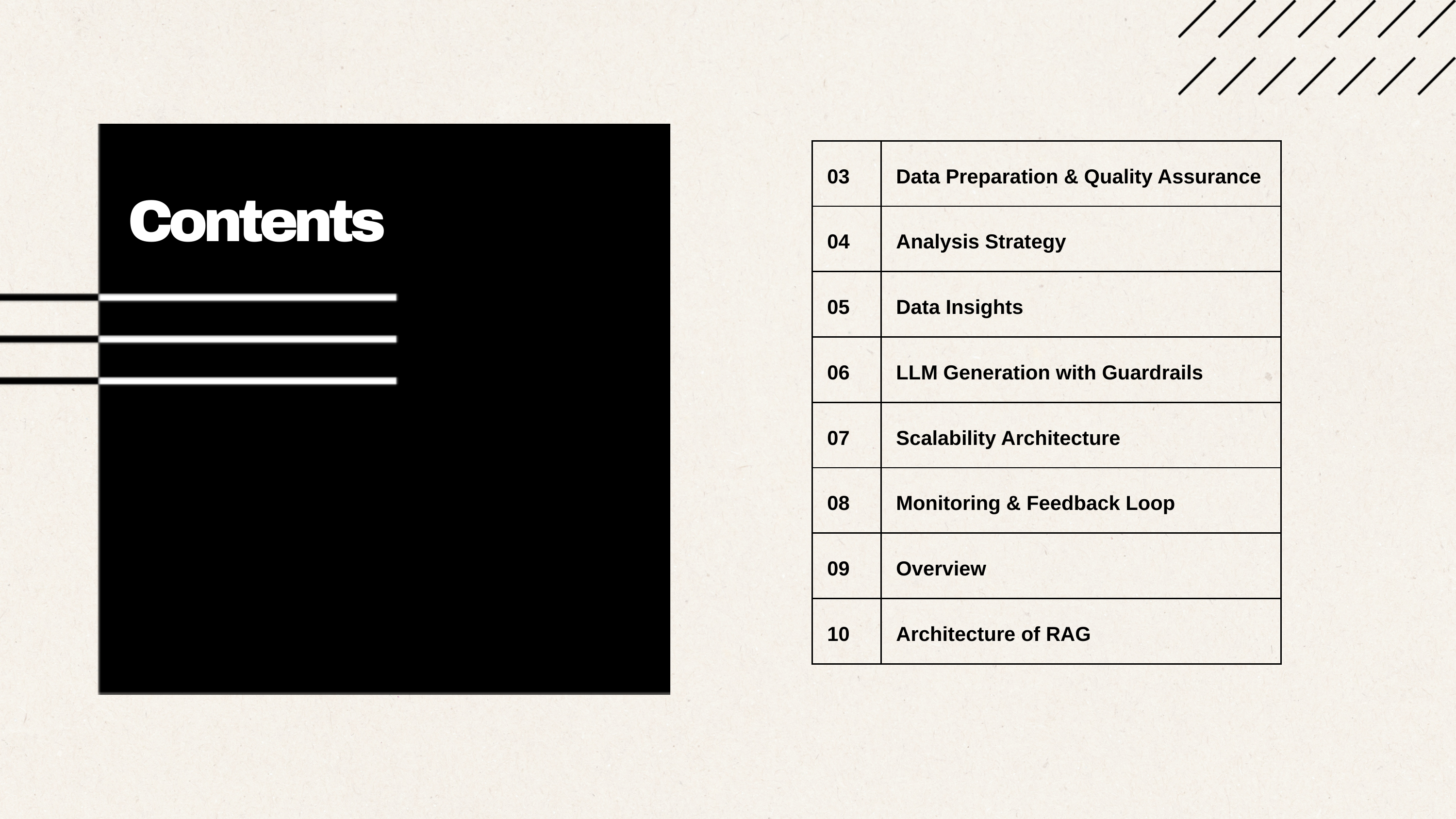

| 03 | Data Preparation & Quality Assurance |
| --- | --- |
| 04 | Analysis Strategy |
| 05 | Data Insights |
| 06 | LLM Generation with Guardrails |
| 07 | Scalability Architecture |
| 08 | Monitoring & Feedback Loop |
| 09 | Overview |
| 10 | Architecture of RAG |
Contents